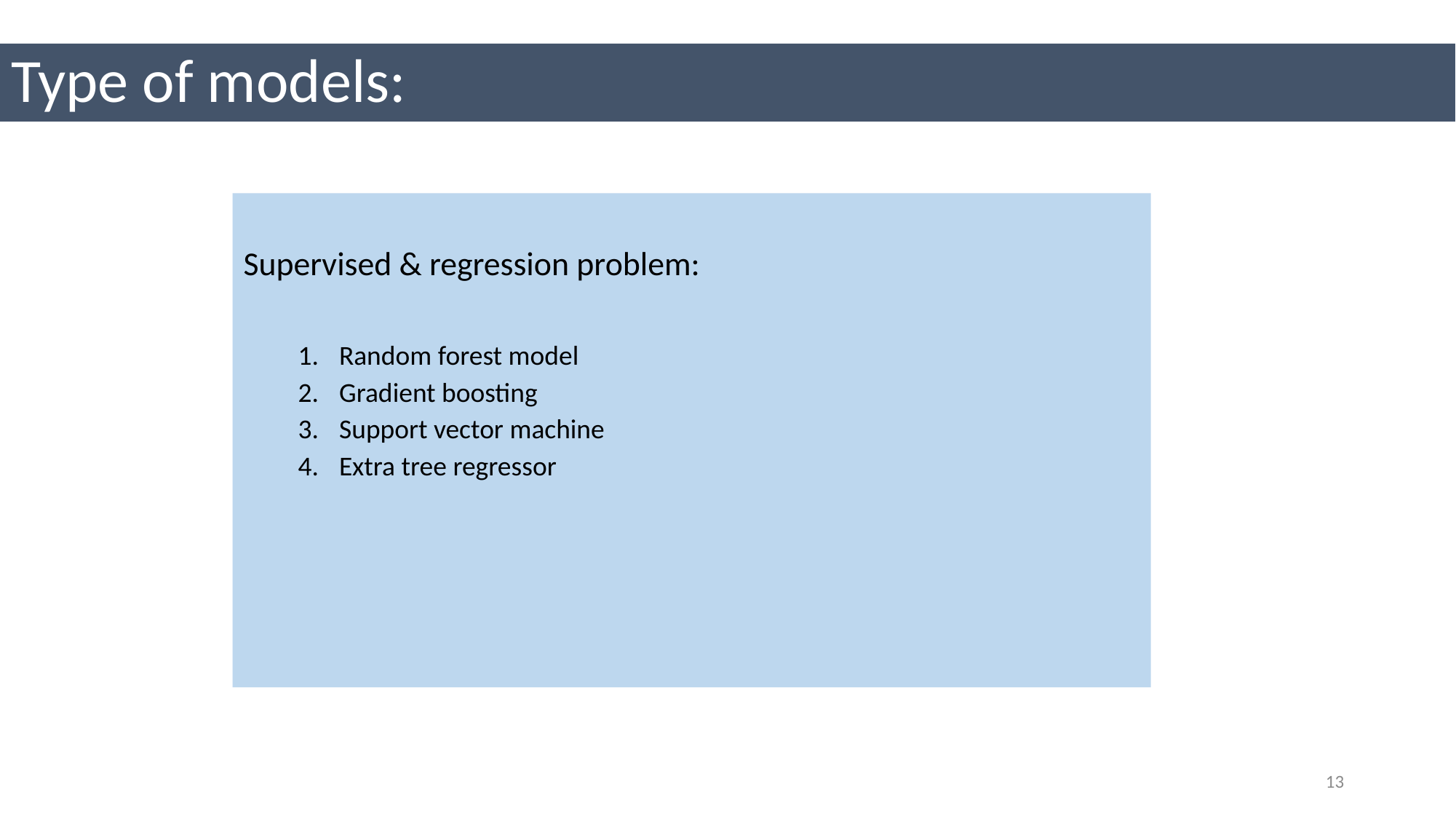

# Type of models:

Supervised & regression problem:

Random forest model
Gradient boosting
Support vector machine
Extra tree regressor

13